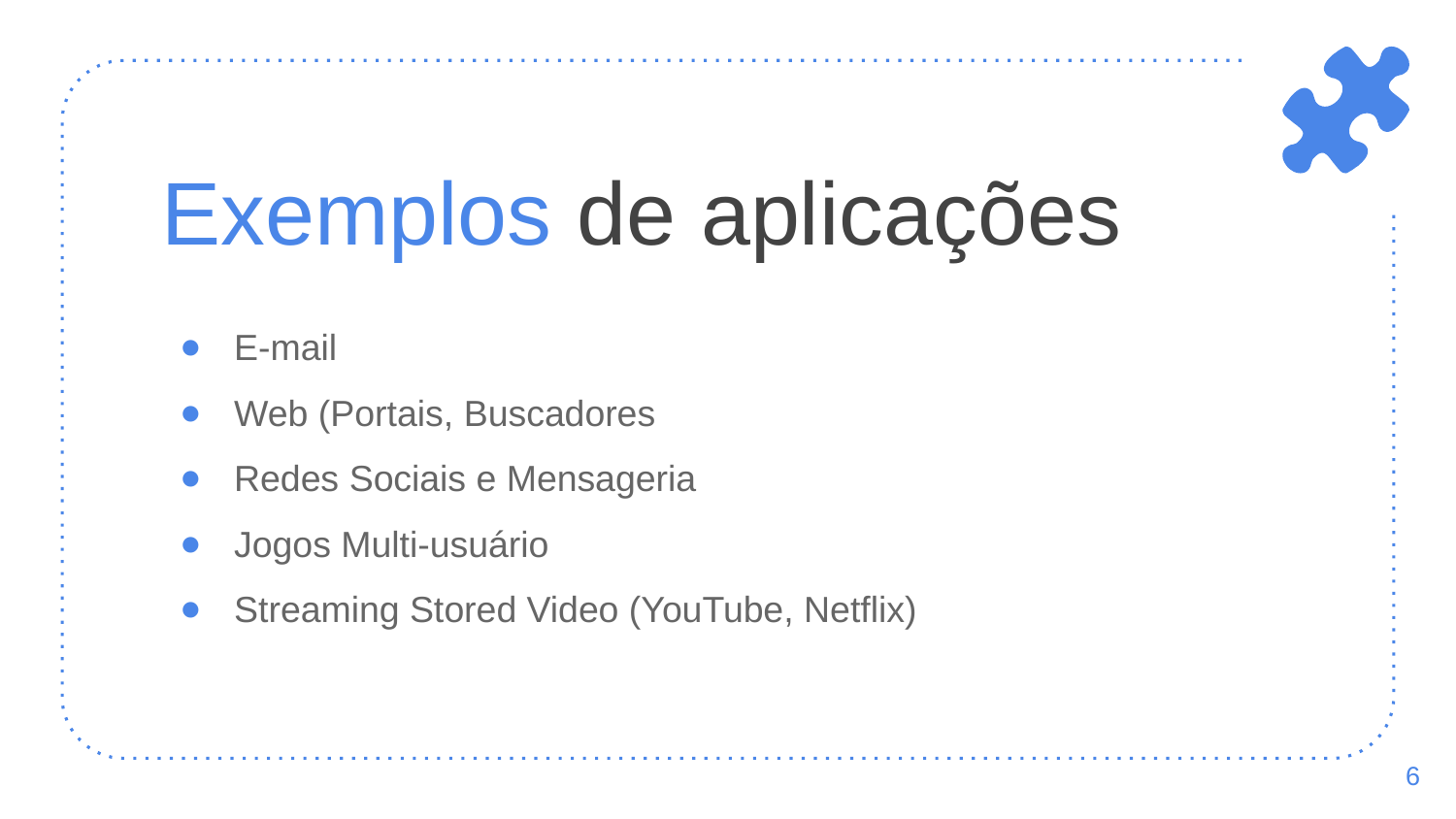

# Exemplos de aplicações
E-mail
Web (Portais, Buscadores
Redes Sociais e Mensageria
Jogos Multi-usuário
Streaming Stored Video (YouTube, Netflix)
6